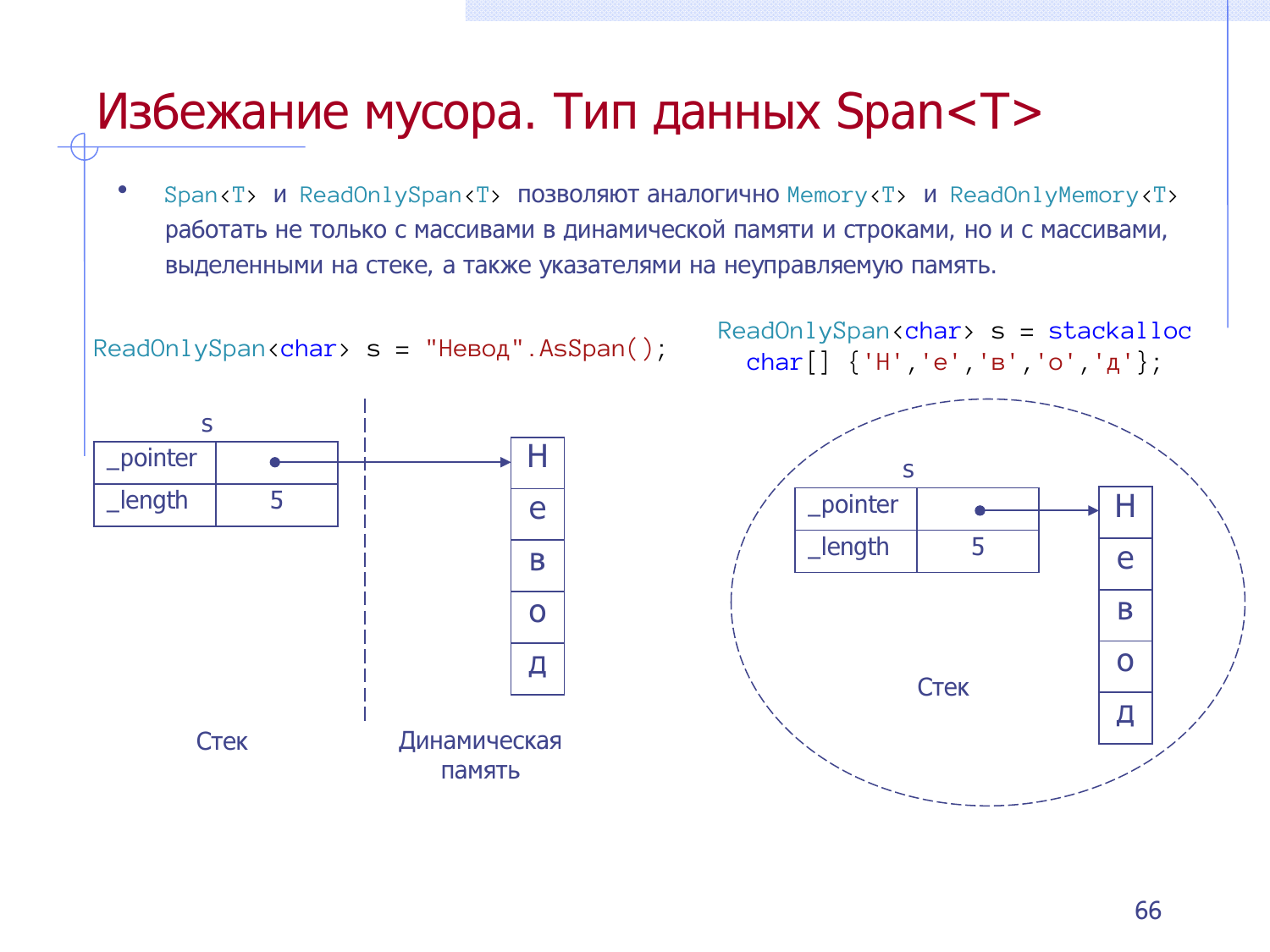

# Избежание мусора. Тип данных Span<T>
Span<T> и ReadOnlySpan<T> позволяют аналогично Memory<T> и ReadOnlyMemory<T> работать не только с массивами в динамической памяти и строками, но и с массивами, выделенными на стеке, а также указателями на неуправляемую память.
ReadOnlySpan<char> s = stackalloc
  char[] {'Н','е','в','о','д'};
ReadOnlySpan<char> s = "Невод".AsSpan();

s
| Н |
| --- |
| е |
| в |
| о |
| д |
| \_pointer |  |
| --- | --- |
| \_length | 5 |
s
| Н |
| --- |
| е |
| в |
| о |
| д |
| \_pointer |  |
| --- | --- |
| \_length | 5 |
Стек
Динамическая
память
Стек
66